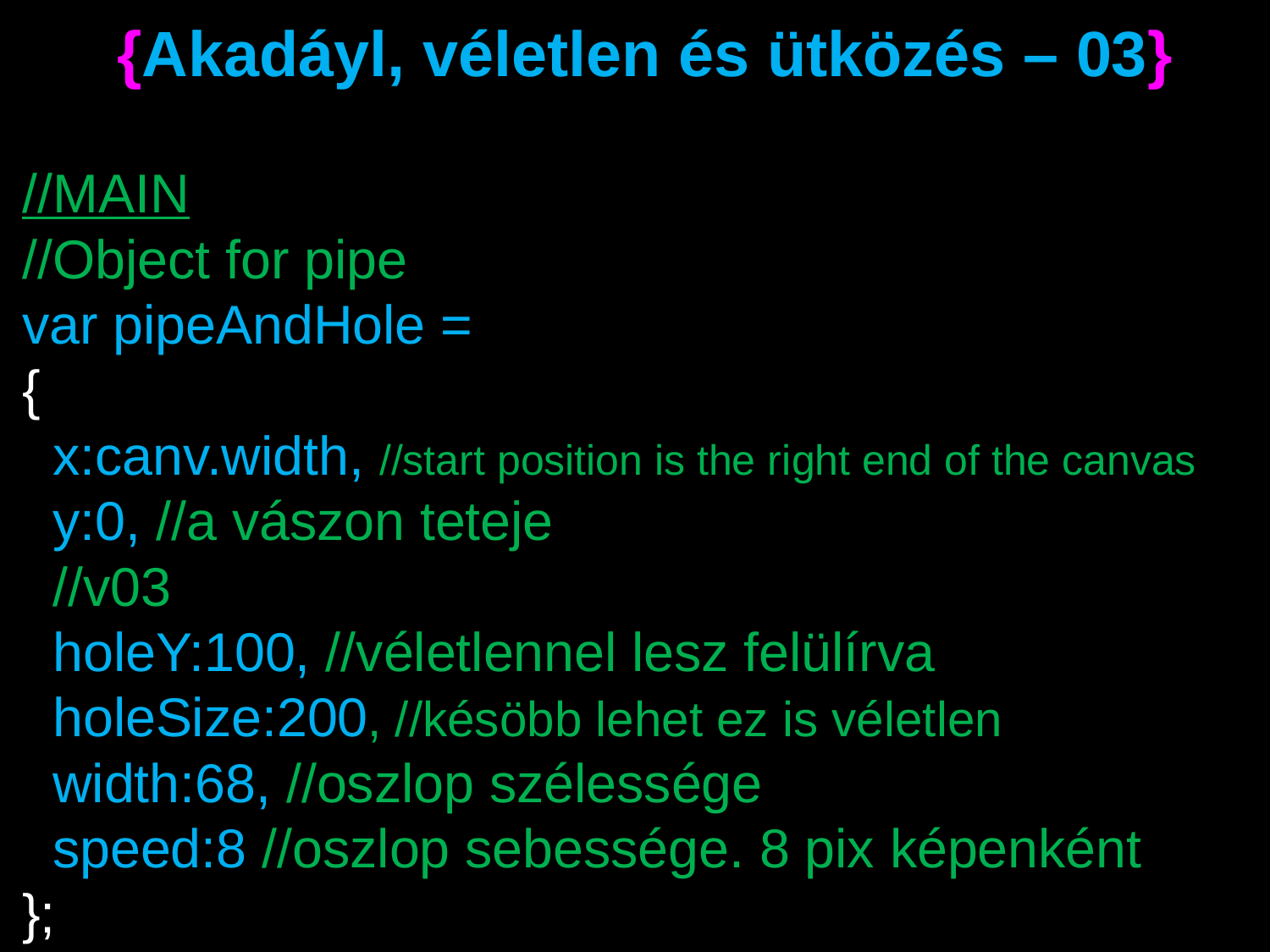

# {Akadáyl, véletlen és ütközés – 03}
//MAIN
//Object for pipe
var pipeAndHole =
{
  x:canv.width, //start position is the right end of the canvas
  y:0, //a vászon teteje
  //v03
  holeY:100, //véletlennel lesz felülírva
  holeSize:200, //késöbb lehet ez is véletlen
  width:68, //oszlop szélessége
  speed:8 //oszlop sebessége. 8 pix képenként
};